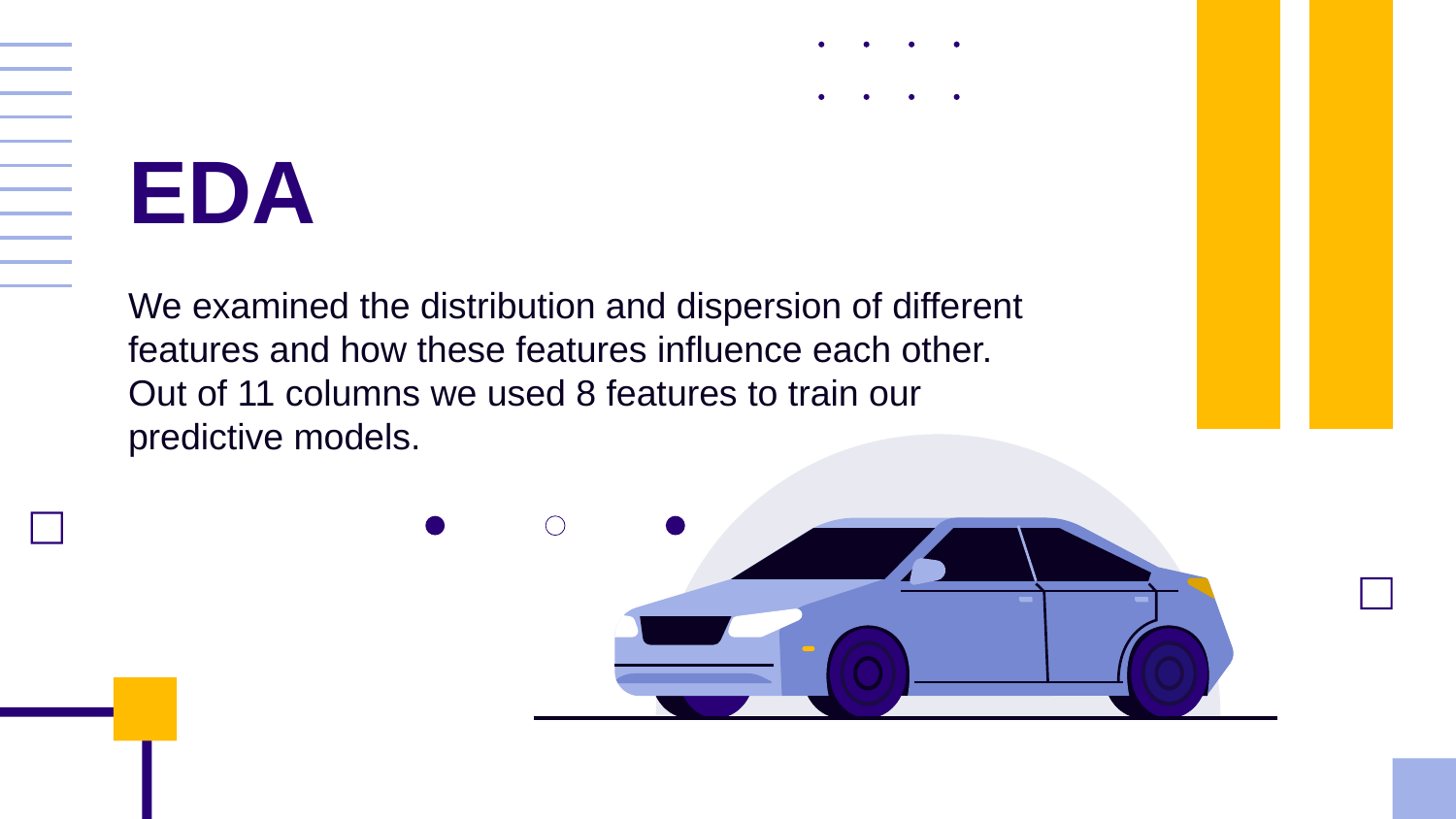

# EDA
We examined the distribution and dispersion of different features and how these features influence each other.
Out of 11 columns we used 8 features to train our predictive models.